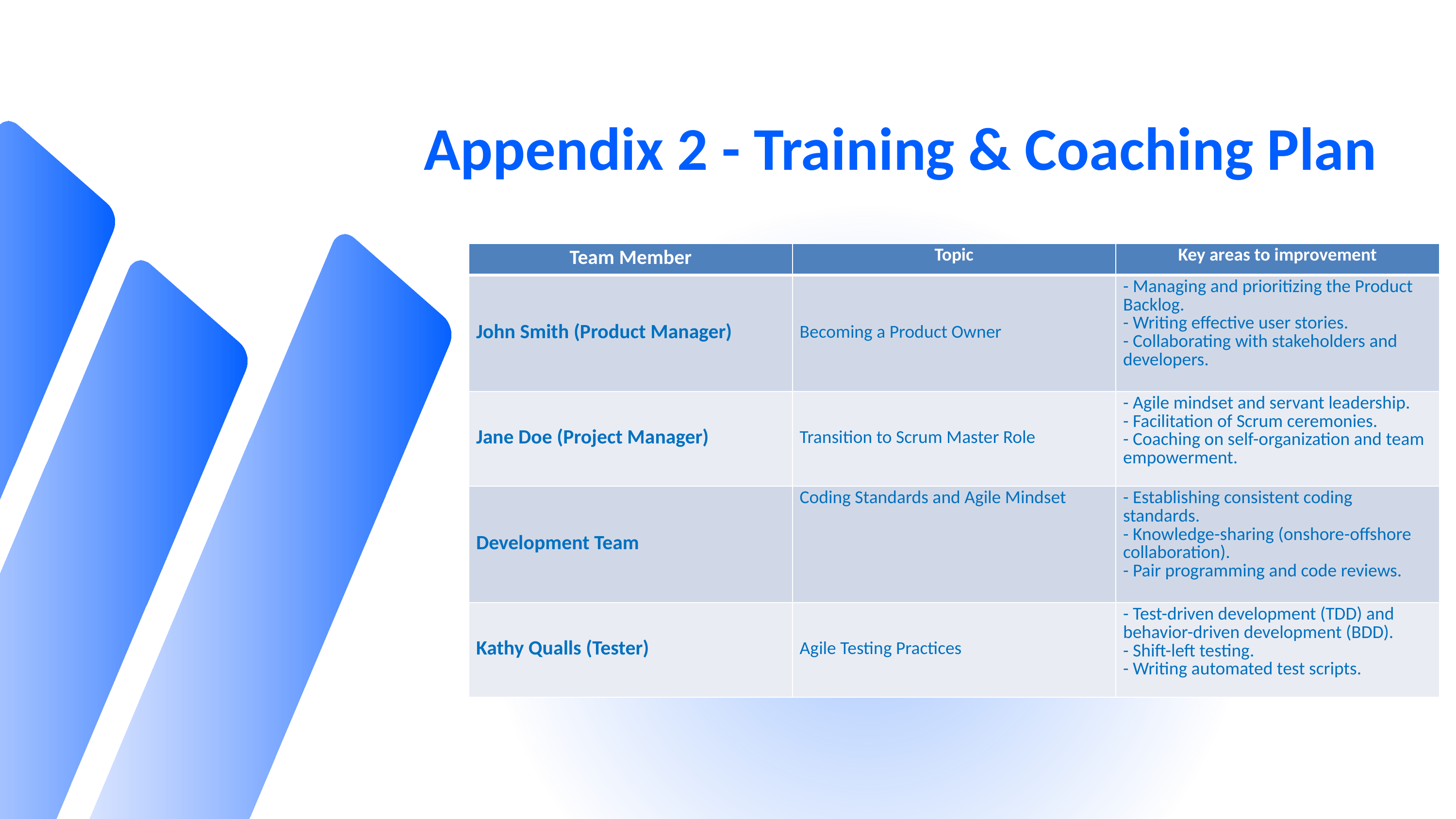

Appendix 2 - Training & Coaching Plan

| Team Member | Topic | Key areas to improvement |
| --- | --- | --- |
| John Smith (Product Manager) | Becoming a Product Owner | - Managing and prioritizing the Product Backlog. - Writing effective user stories. - Collaborating with stakeholders and developers. |
| Jane Doe (Project Manager) | Transition to Scrum Master Role | - Agile mindset and servant leadership. - Facilitation of Scrum ceremonies. - Coaching on self-organization and team empowerment. |
| Development Team | Coding Standards and Agile Mindset | - Establishing consistent coding standards. - Knowledge-sharing (onshore-offshore collaboration). - Pair programming and code reviews. |
| Kathy Qualls (Tester) | Agile Testing Practices | - Test-driven development (TDD) and behavior-driven development (BDD). - Shift-left testing. - Writing automated test scripts. |